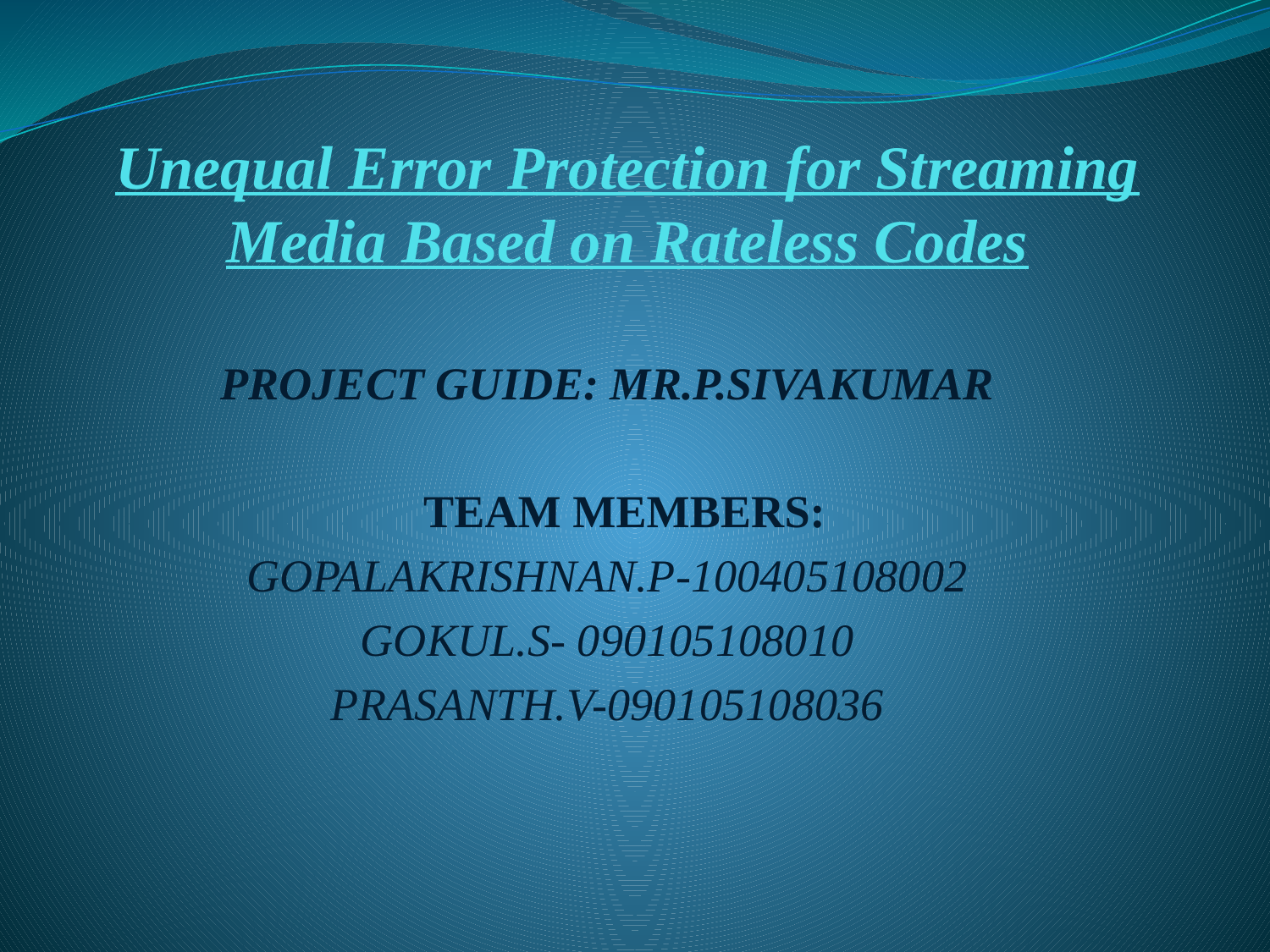

# Unequal Error Protection for Streaming Media Based on Rateless Codes

PROJECT GUIDE: MR.P.SIVAKUMAR

   TEAM MEMBERS:
GOPALAKRISHNAN.P-100405108002
GOKUL.S- 090105108010
PRASANTH.V-090105108036